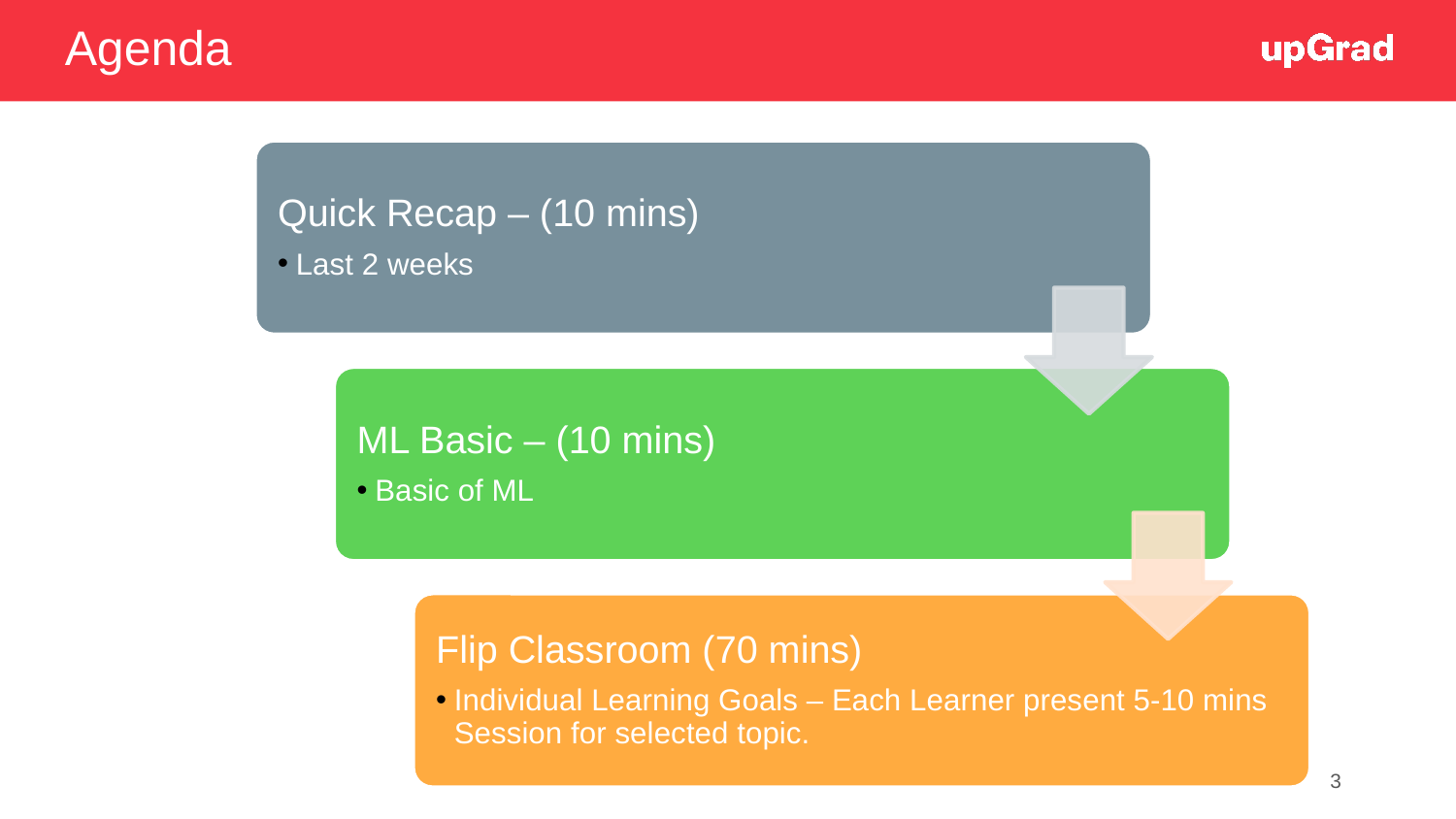

# Agenda
Quick Recap – (10 mins)
Last 2 weeks
ML Basic – (10 mins)
Basic of ML
Flip Classroom (70 mins)
Individual Learning Goals – Each Learner present 5-10 mins Session for selected topic.

3